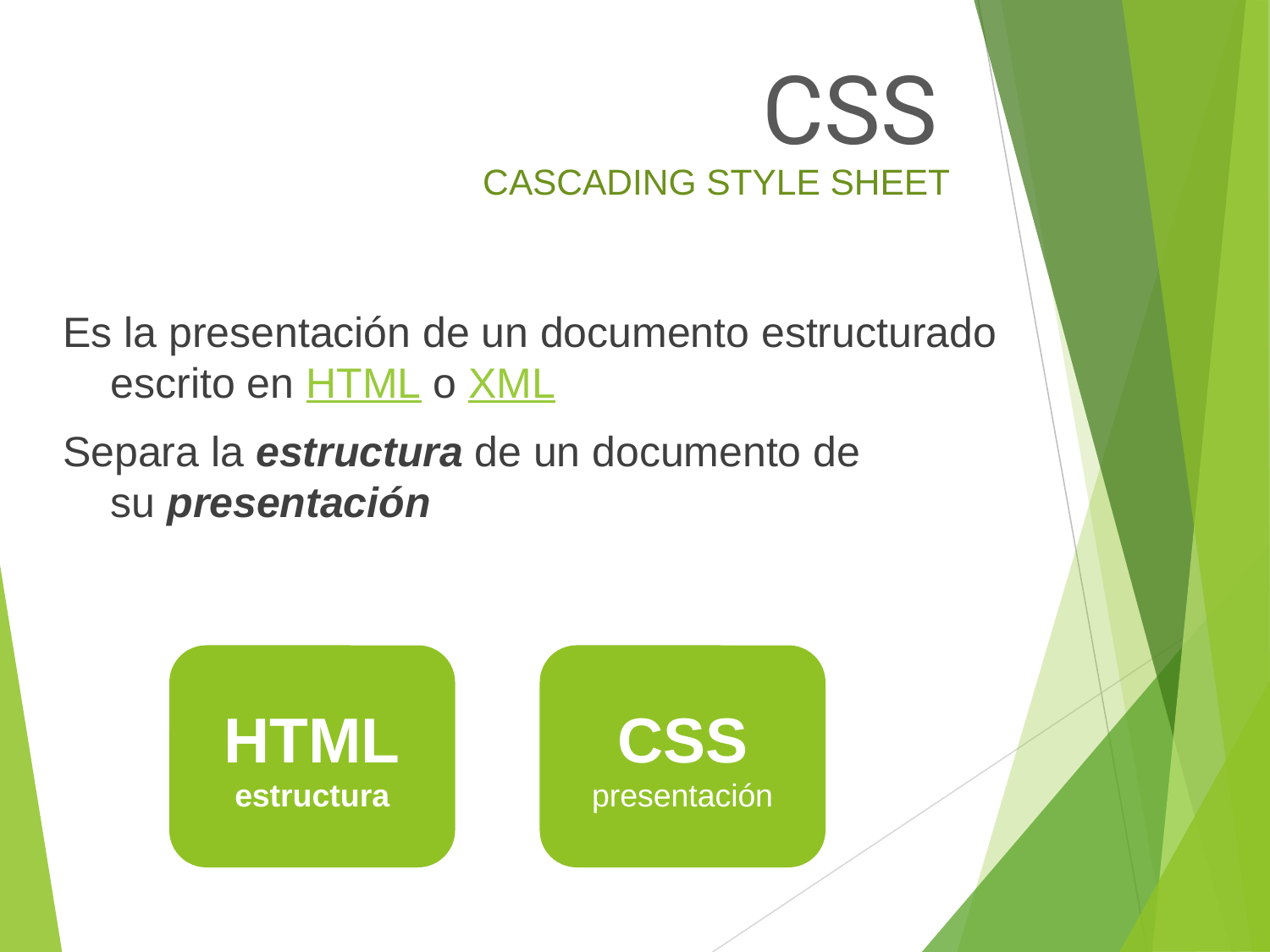

# CSS
CASCADING STYLE SHEET

Es la presentación de un documento estructurado escrito en HTML o XML
Separa la estructura de un documento de su presentación

HTML
estructura
CSS
presentación